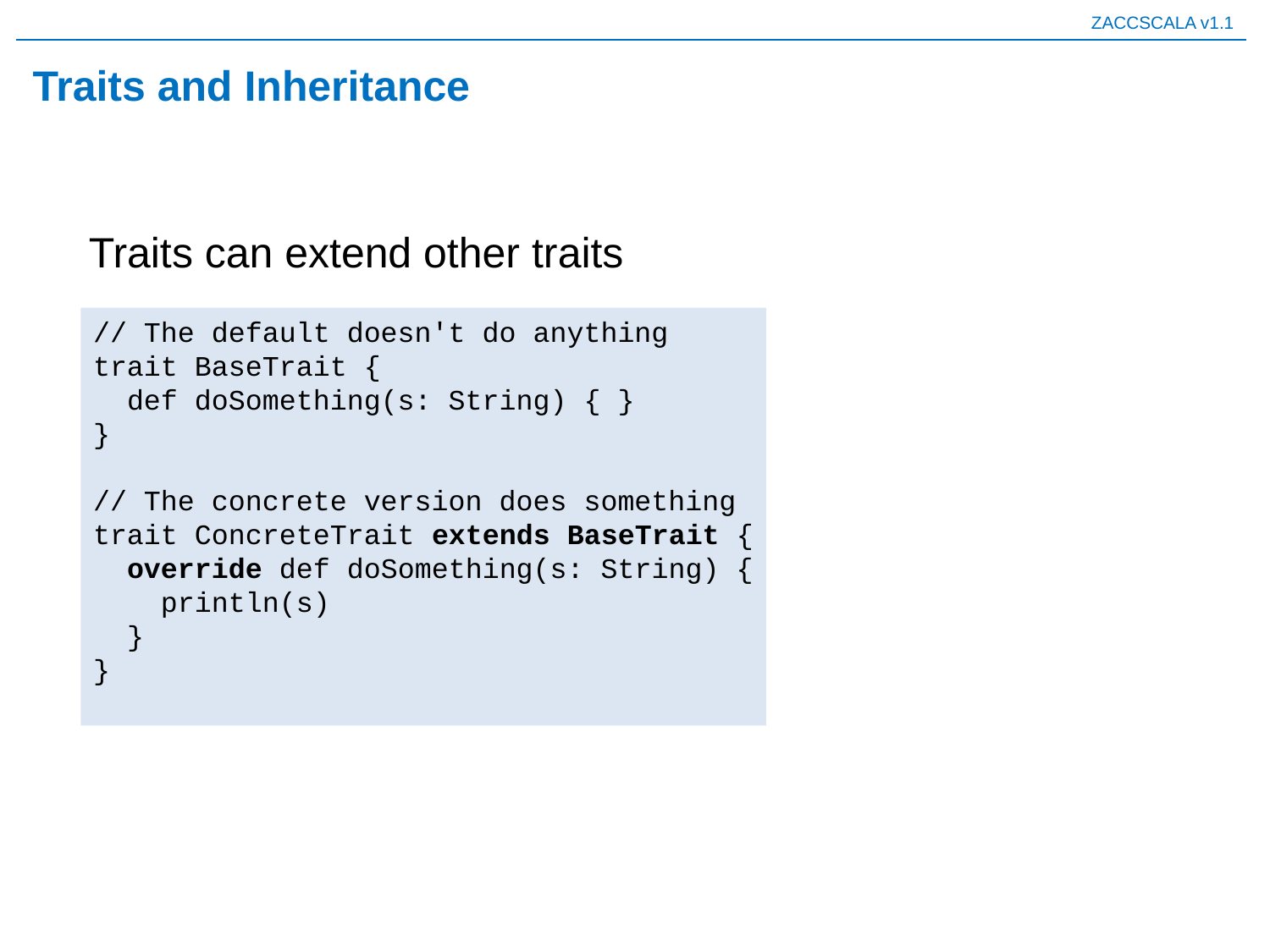

# Traits and Inheritance
Traits can extend other traits
// The default doesn't do anything
trait BaseTrait {
  def doSomething(s: String) { }
}

// The concrete version does something
trait ConcreteTrait extends BaseTrait {
  override def doSomething(s: String) {
    println(s)
  }
}